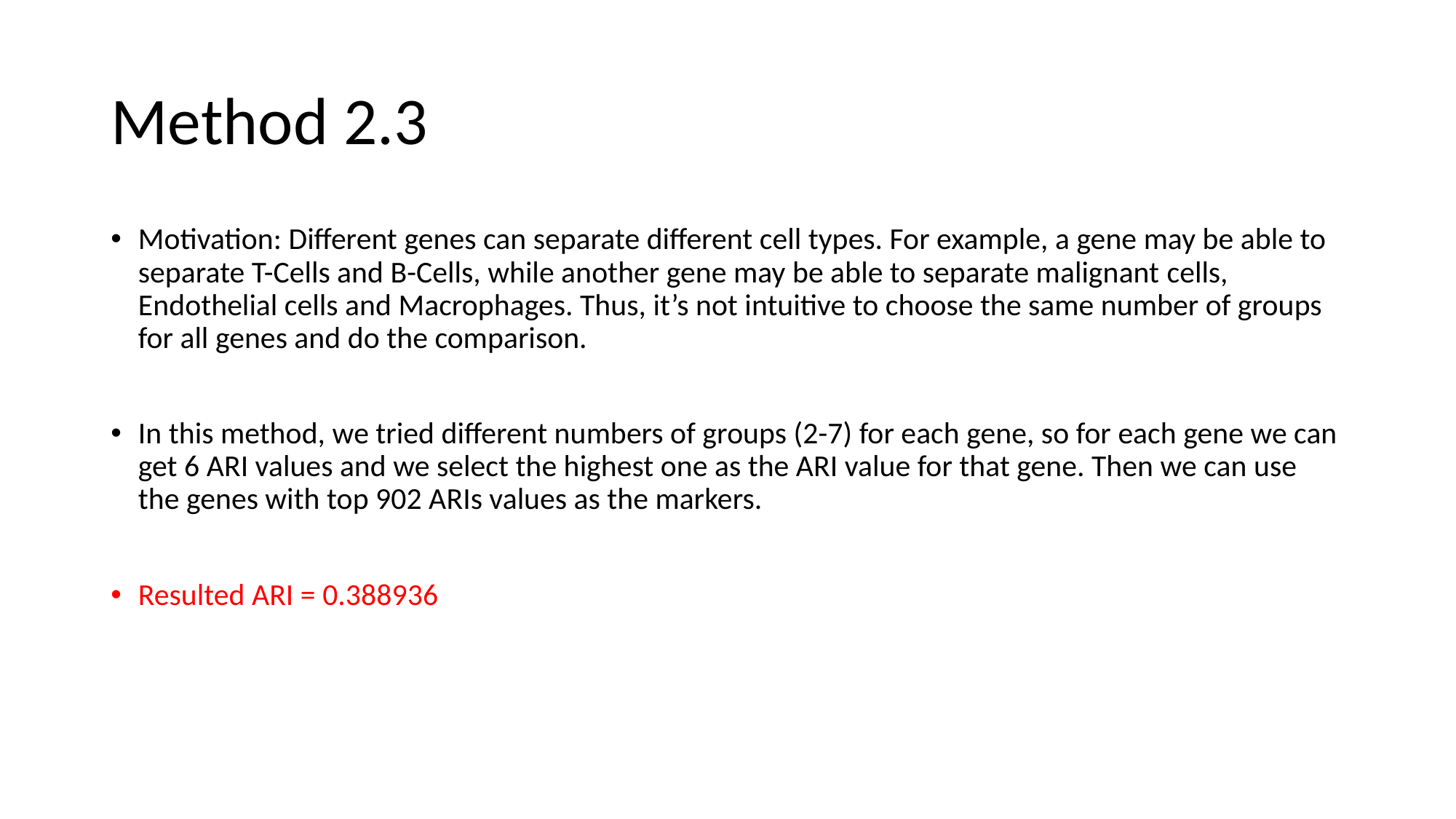

# Method 2.3
Motivation: Different genes can separate different cell types. For example, a gene may be able to separate T-Cells and B-Cells, while another gene may be able to separate malignant cells, Endothelial cells and Macrophages. Thus, it’s not intuitive to choose the same number of groups for all genes and do the comparison.

In this method, we tried different numbers of groups (2-7) for each gene, so for each gene we can get 6 ARI values and we select the highest one as the ARI value for that gene. Then we can use the genes with top 902 ARIs values as the markers.

Resulted ARI = 0.388936